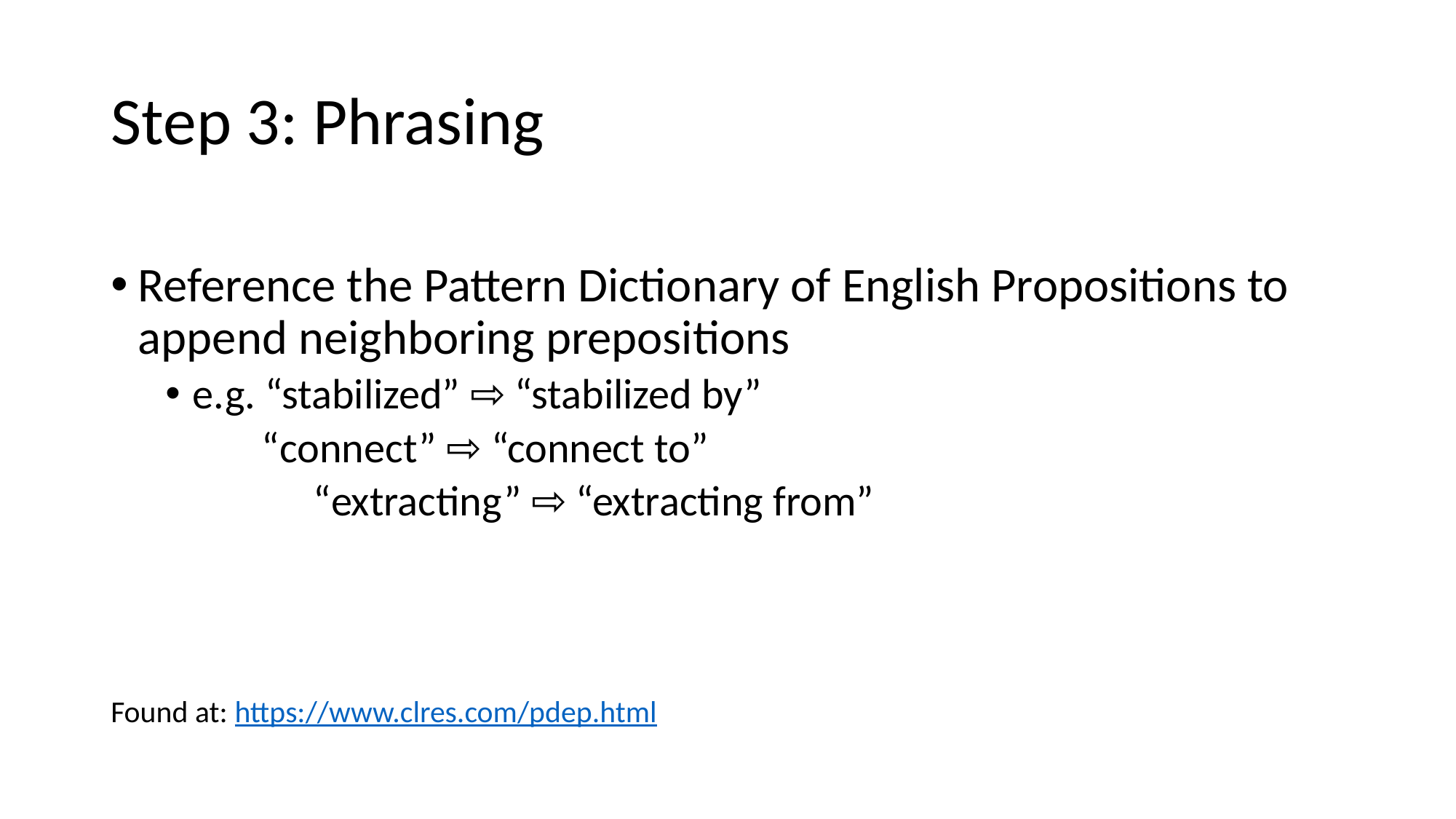

# Step 3: Phrasing
Reference the Pattern Dictionary of English Propositions to append neighboring prepositions
e.g. “stabilized” ⇨ “stabilized by”
          “connect” ⇨ “connect to”
	    “extracting” ⇨ “extracting from”
Found at: https://www.clres.com/pdep.html